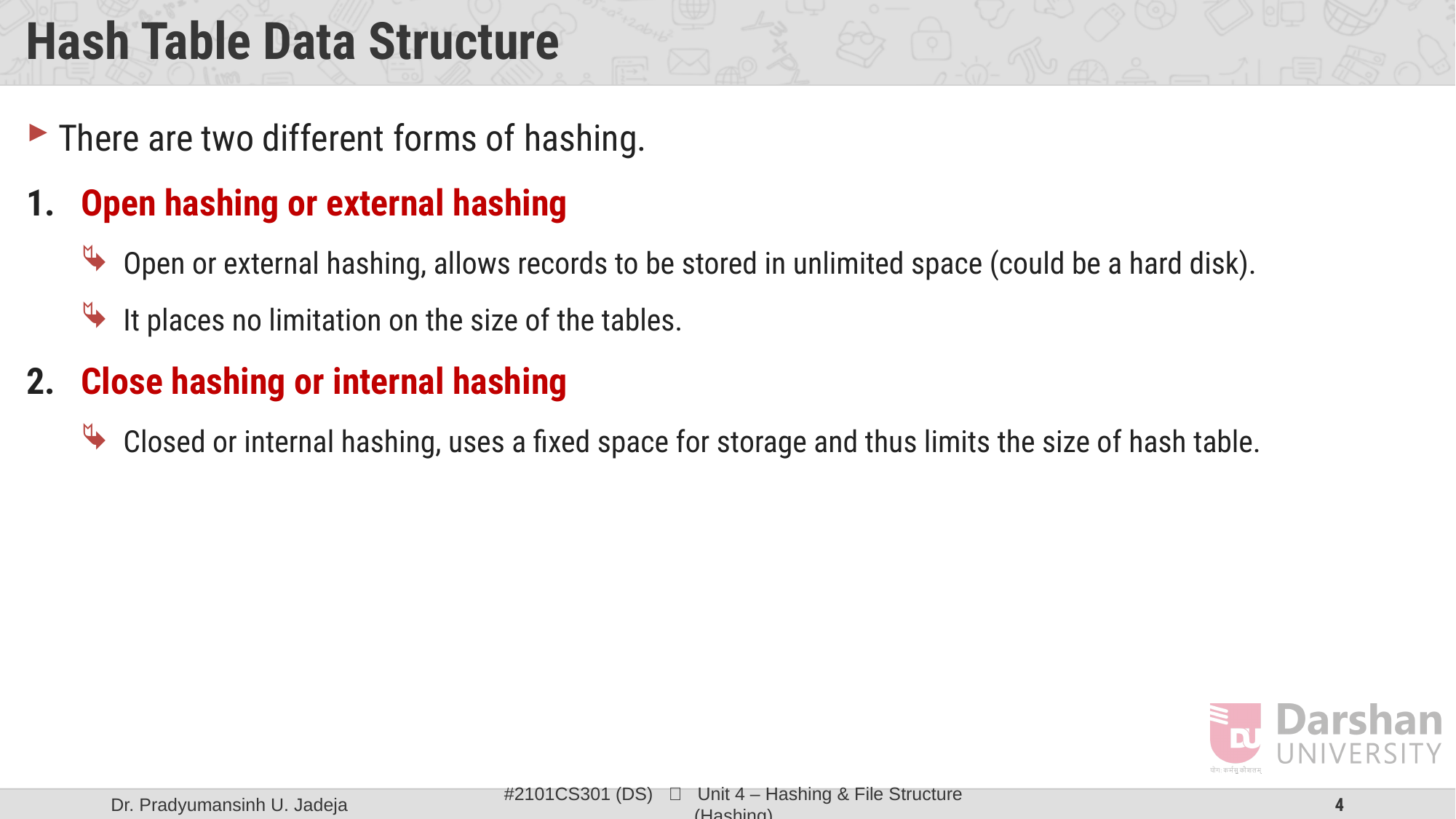

# Hash Table Data Structure
There are two different forms of hashing.
Open hashing or external hashing
Open or external hashing, allows records to be stored in unlimited space (could be a hard disk).
It places no limitation on the size of the tables.
Close hashing or internal hashing
Closed or internal hashing, uses a fixed space for storage and thus limits the size of hash table.